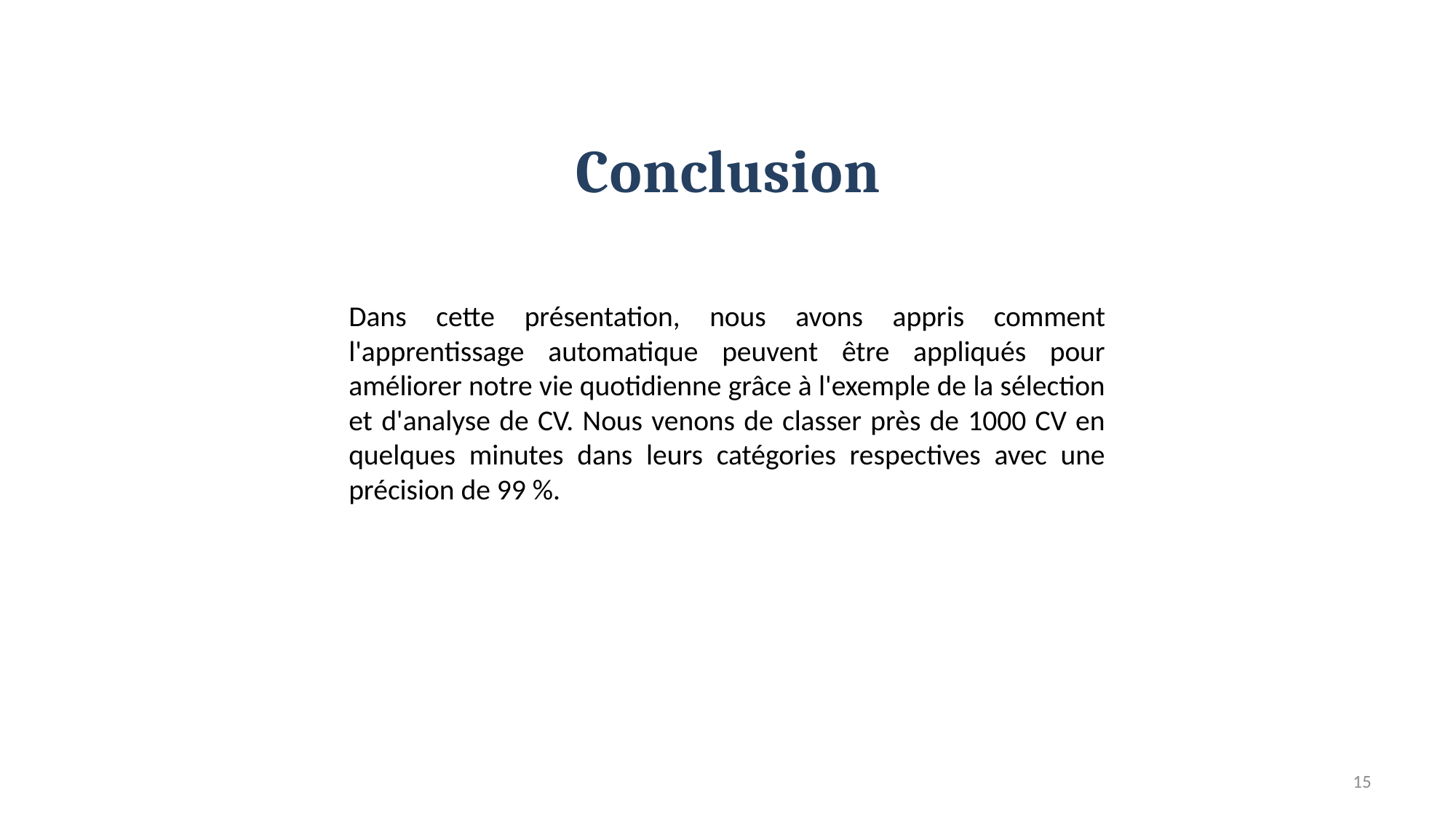

# Conclusion
Dans cette présentation, nous avons appris comment l'apprentissage automatique peuvent être appliqués pour améliorer notre vie quotidienne grâce à l'exemple de la sélection et d'analyse de CV. Nous venons de classer près de 1000 CV en quelques minutes dans leurs catégories respectives avec une précision de 99 %.
15